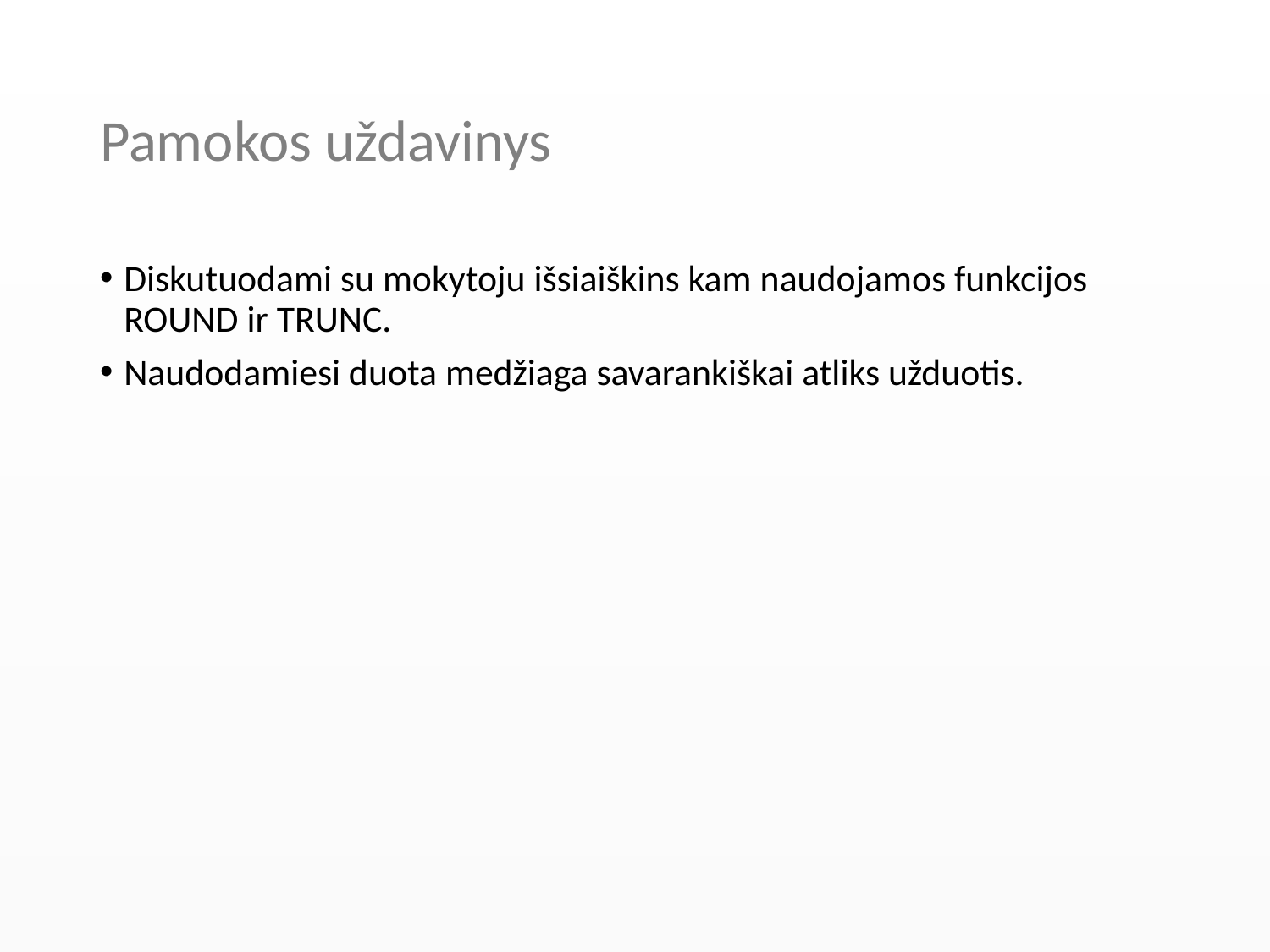

# Pamokos uždavinys
Diskutuodami su mokytoju išsiaiškins kam naudojamos funkcijos ROUND ir TRUNC.
Naudodamiesi duota medžiaga savarankiškai atliks užduotis.